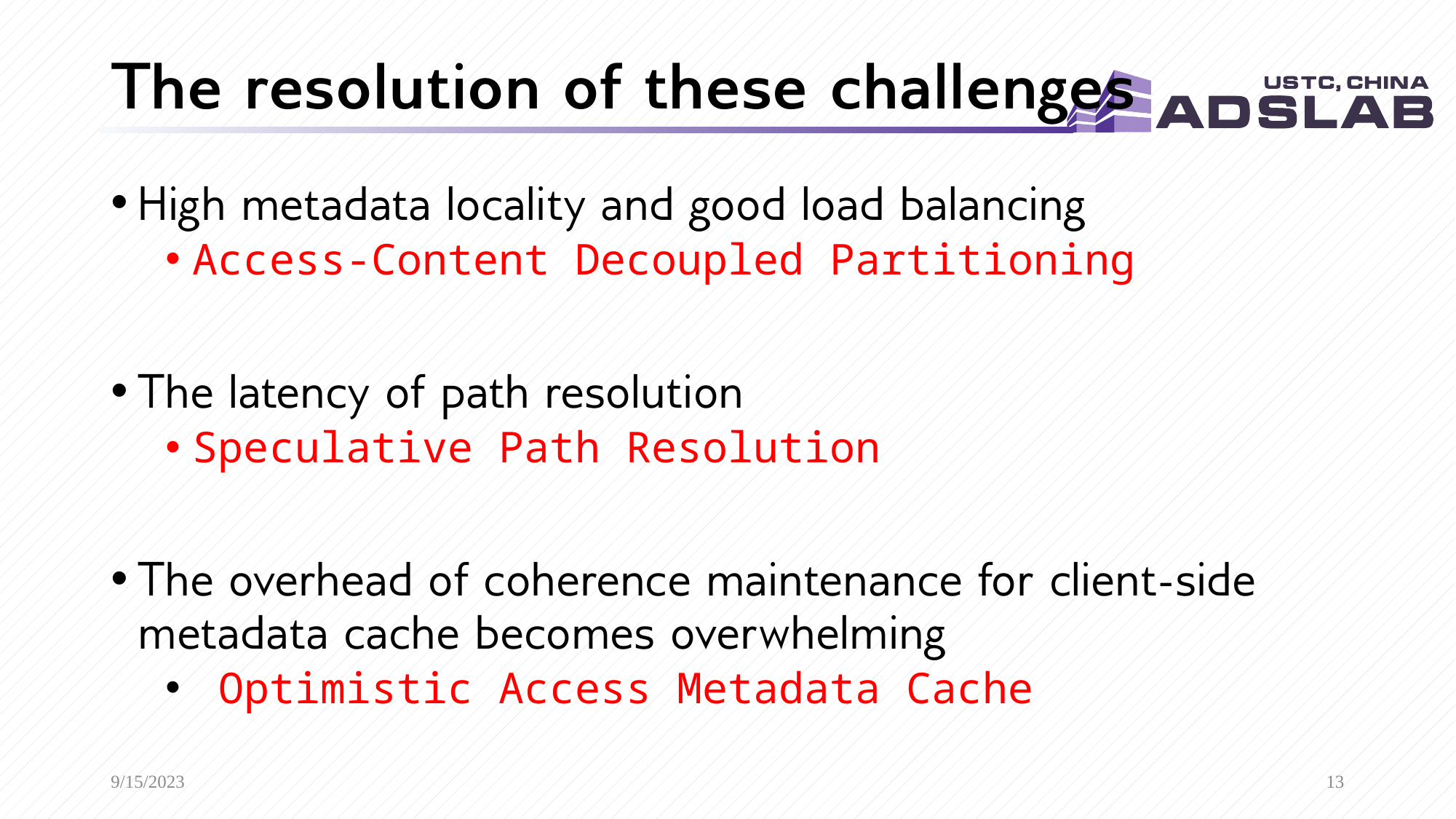

# The resolution of these challenges
High metadata locality and good load balancing
Access-Content Decoupled Partitioning

The latency of path resolution
Speculative Path Resolution

The overhead of coherence maintenance for client-side metadata cache becomes overwhelming
 Optimistic Access Metadata Cache

9/15/2023